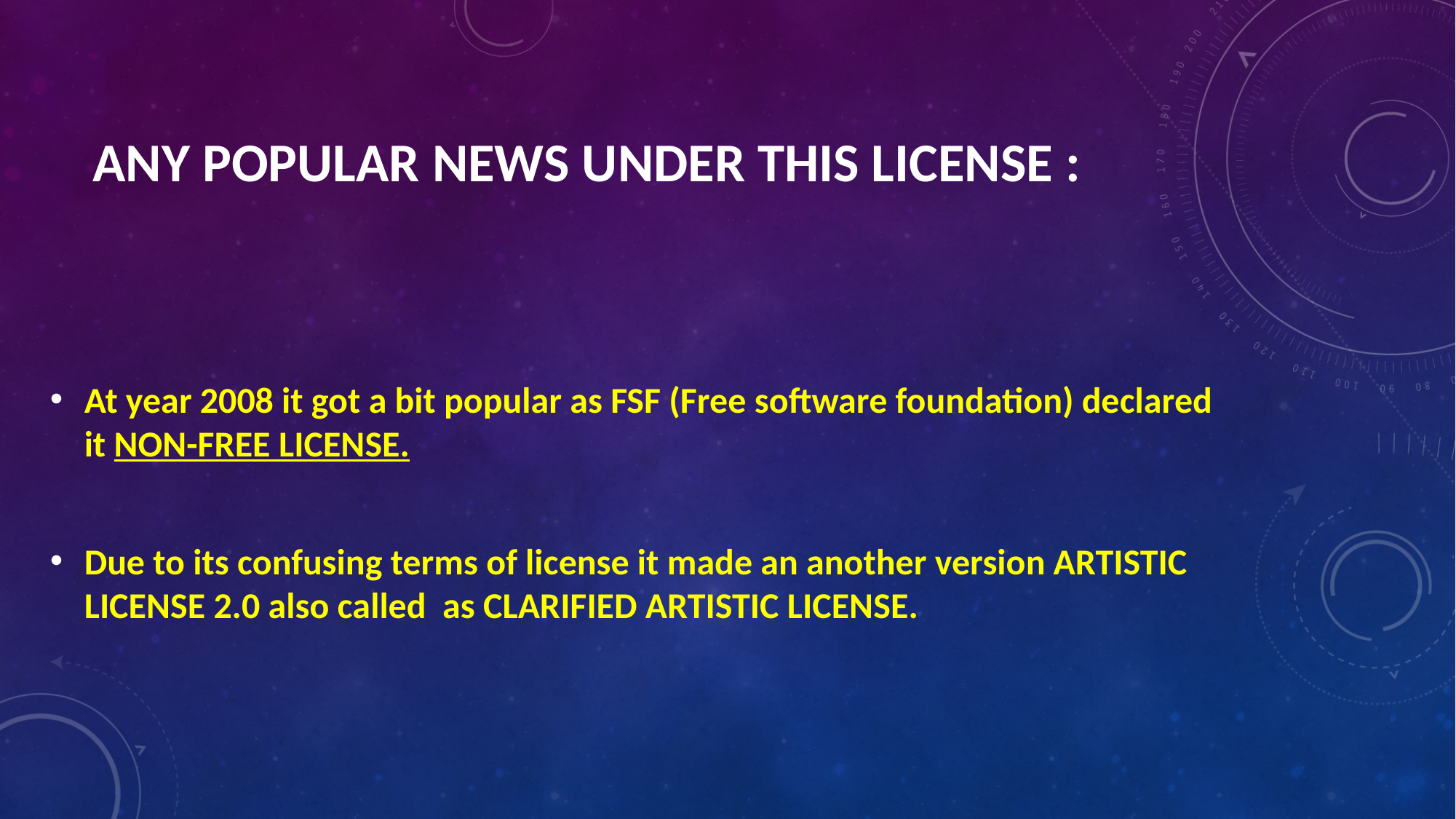

# Any popular news under this license :
At year 2008 it got a bit popular as FSF (Free software foundation) declared it NON-FREE LICENSE.

Due to its confusing terms of license it made an another version ARTISTIC LICENSE 2.0 also called  as CLARIFIED ARTISTIC LICENSE.